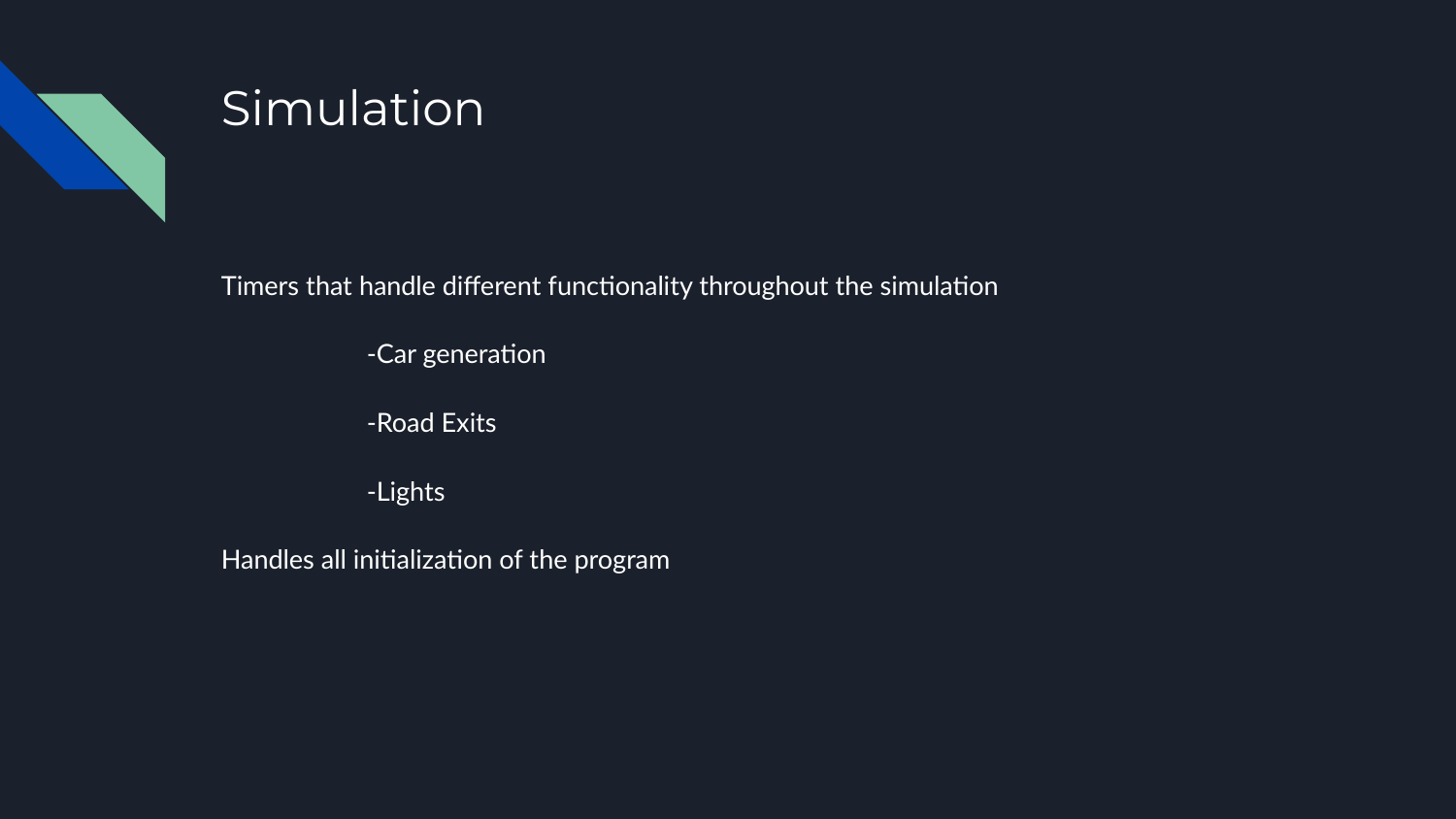

# Simulation
Timers that handle different functionality throughout the simulation
	-Car generation
	-Road Exits
	-Lights
Handles all initialization of the program